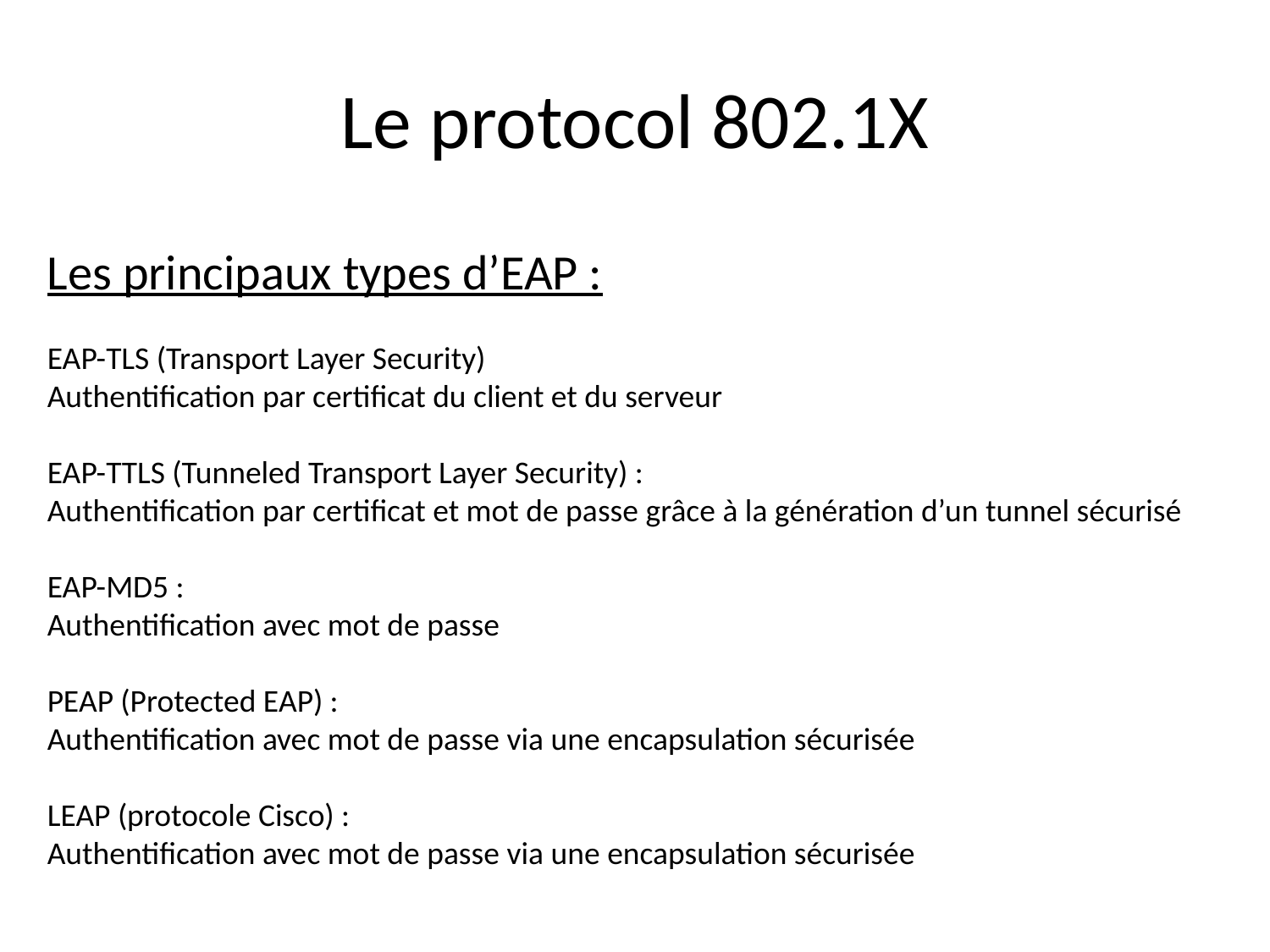

# Le protocol 802.1X
Les principaux types d’EAP :

EAP-TLS (Transport Layer Security)
Authentification par certificat du client et du serveur

EAP-TTLS (Tunneled Transport Layer Security) :
Authentification par certificat et mot de passe grâce à la génération d’un tunnel sécurisé

EAP-MD5 :
Authentification avec mot de passe

PEAP (Protected EAP) :
Authentification avec mot de passe via une encapsulation sécurisée

LEAP (protocole Cisco) :
Authentification avec mot de passe via une encapsulation sécurisée